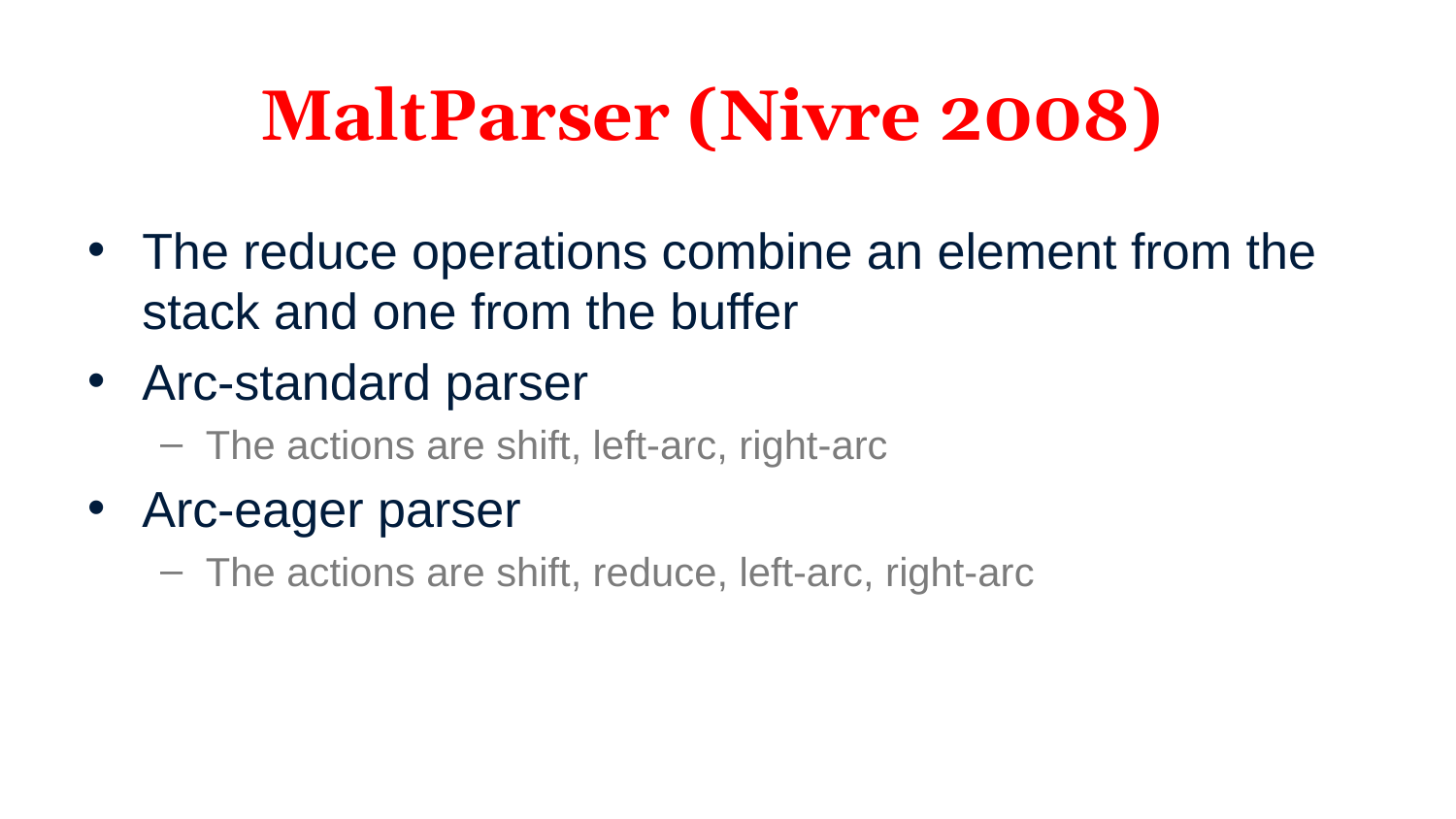

# MaltParser (Nivre 2008)
The reduce operations combine an element from the stack and one from the buffer
Arc-standard parser
The actions are shift, left-arc, right-arc
Arc-eager parser
The actions are shift, reduce, left-arc, right-arc